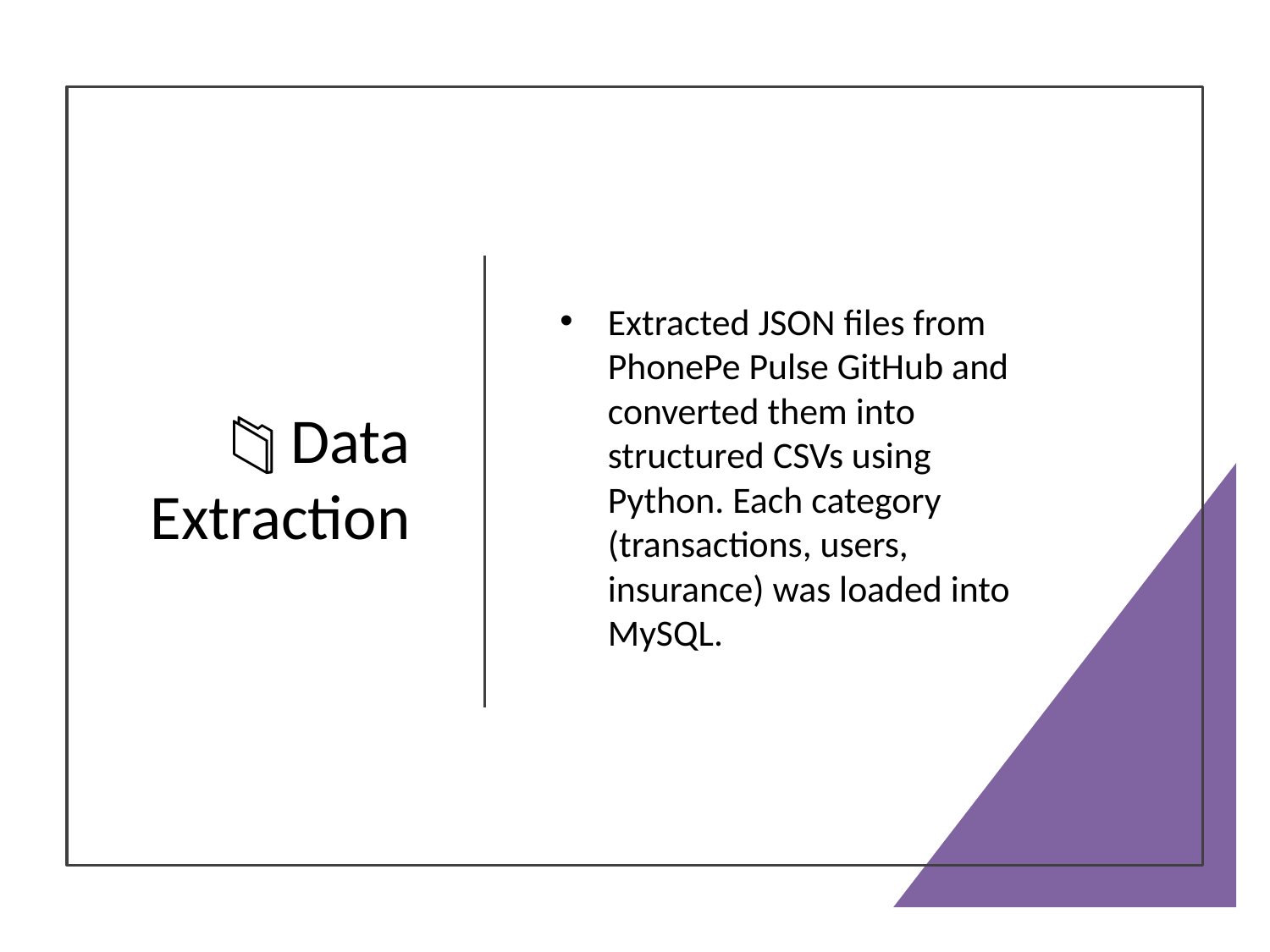

# 📁 Data Extraction
Extracted JSON files from PhonePe Pulse GitHub and converted them into structured CSVs using Python. Each category (transactions, users, insurance) was loaded into MySQL.